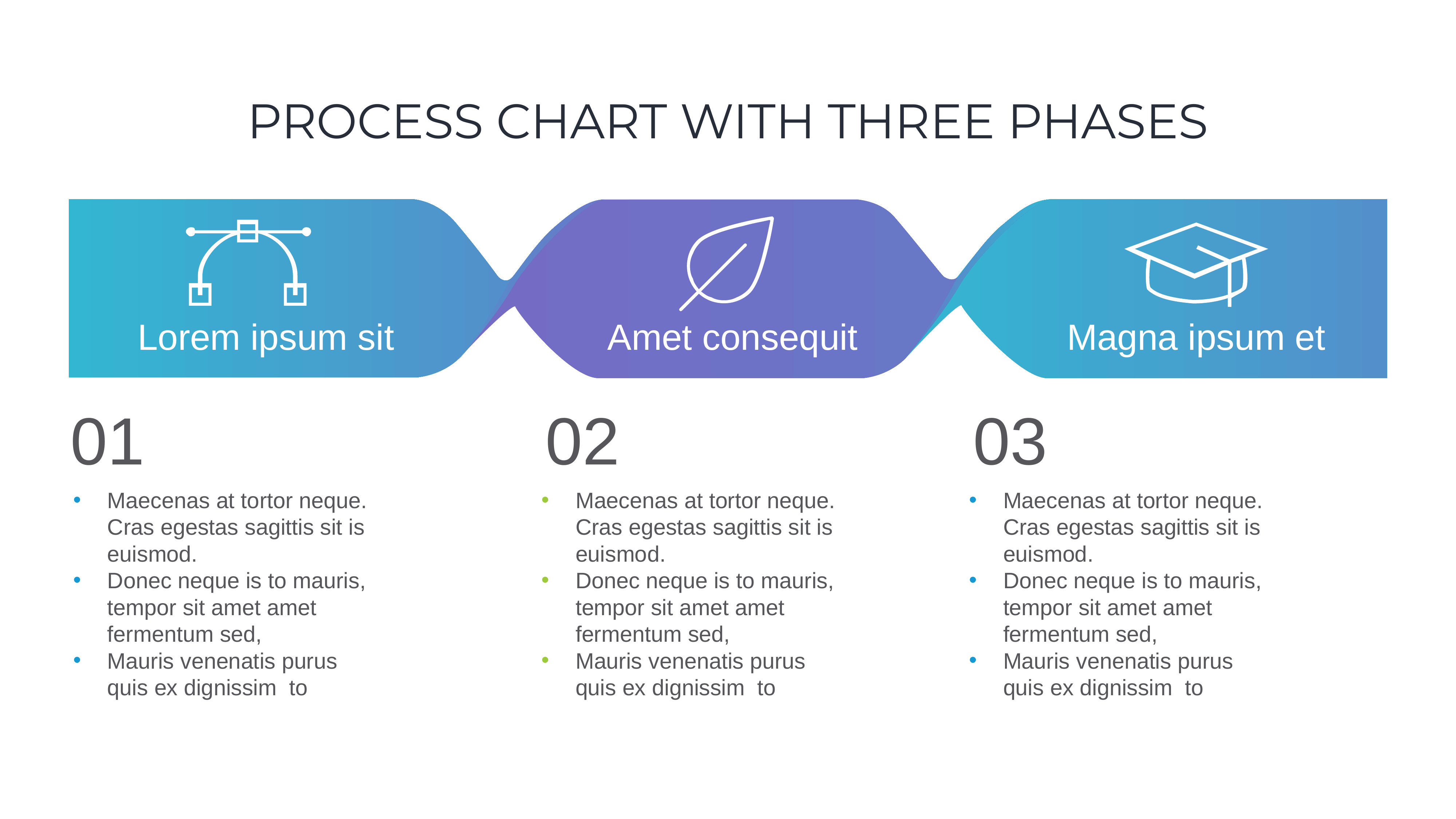

# PROCESS CHART WITH THREE PHASES

Lorem ipsum sit
Amet consequit
Magna ipsum et
01
02
03
Maecenas at tortor neque. Cras egestas sagittis sit is euismod.
Donec neque is to mauris, tempor sit amet amet fermentum sed,
Mauris venenatis purus quis ex dignissim  to
Maecenas at tortor neque. Cras egestas sagittis sit is euismod.
Donec neque is to mauris, tempor sit amet amet fermentum sed,
Mauris venenatis purus quis ex dignissim  to
Maecenas at tortor neque. Cras egestas sagittis sit is euismod.
Donec neque is to mauris, tempor sit amet amet fermentum sed,
Mauris venenatis purus quis ex dignissim  to